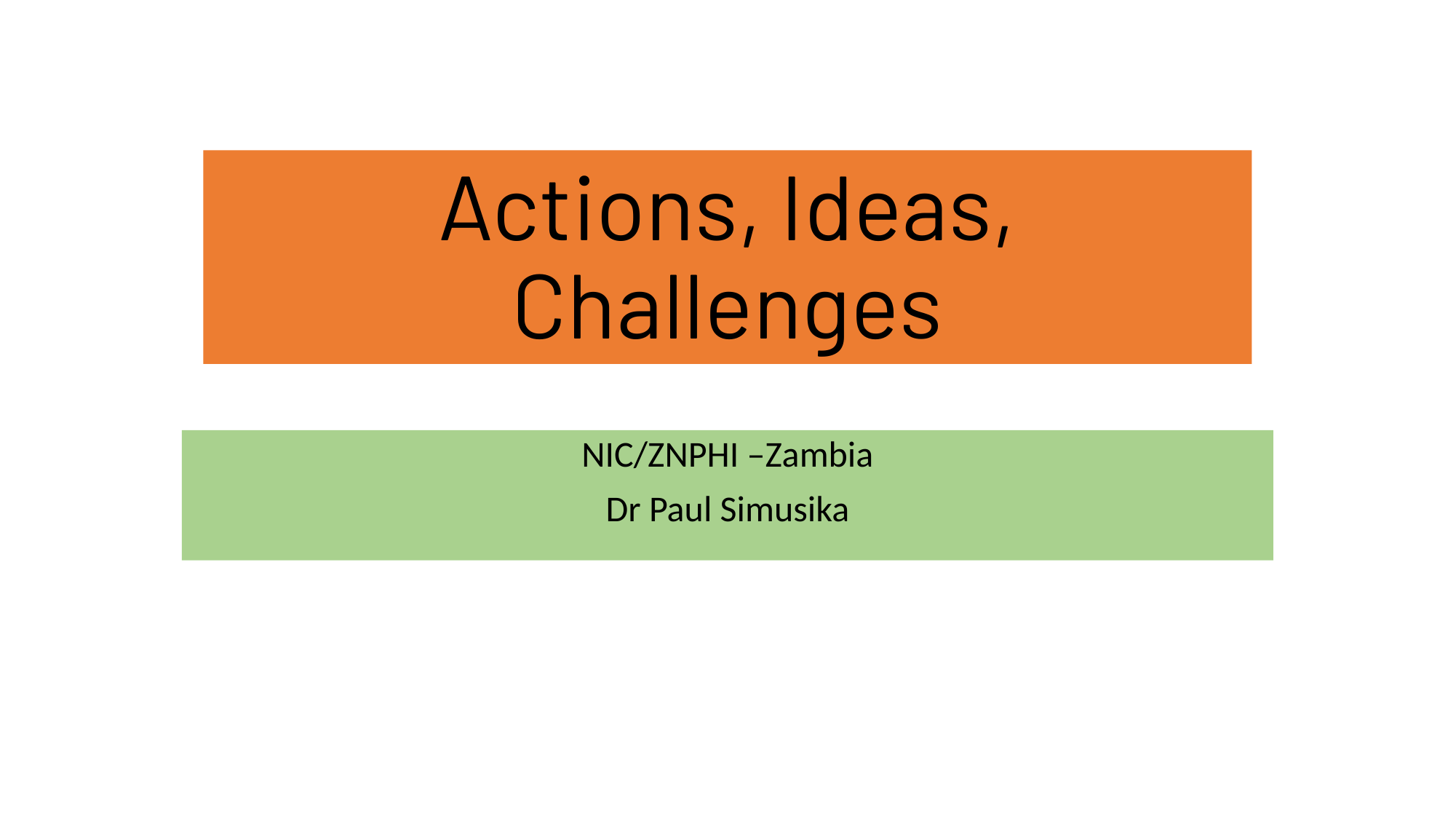

# Actions, Ideas, Challenges
NIC/ZNPHI –Zambia
Dr Paul Simusika